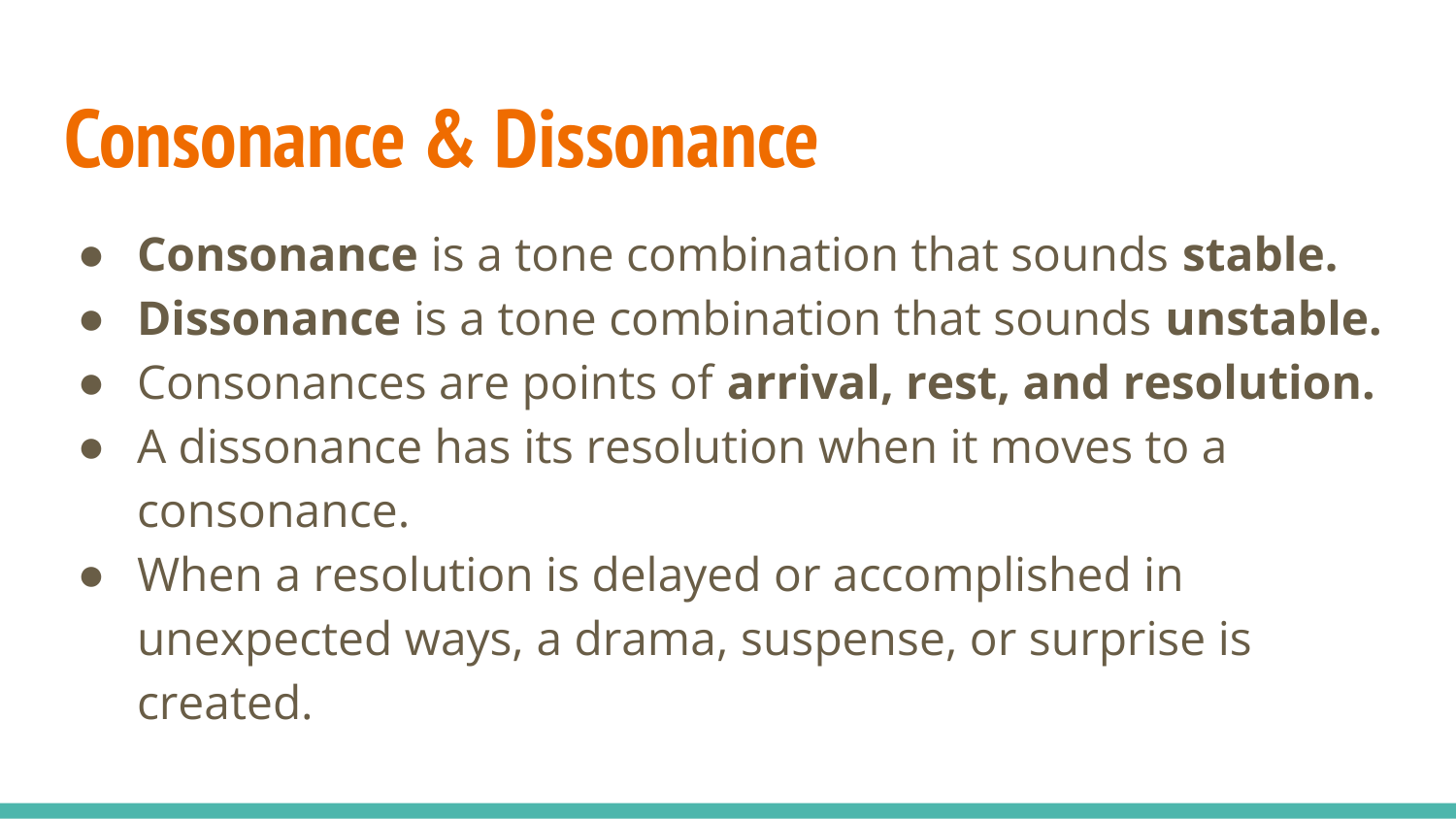

# Consonance & Dissonance
Consonance is a tone combination that sounds stable.
Dissonance is a tone combination that sounds unstable.
Consonances are points of arrival, rest, and resolution.
A dissonance has its resolution when it moves to a consonance.
When a resolution is delayed or accomplished in unexpected ways, a drama, suspense, or surprise is created.